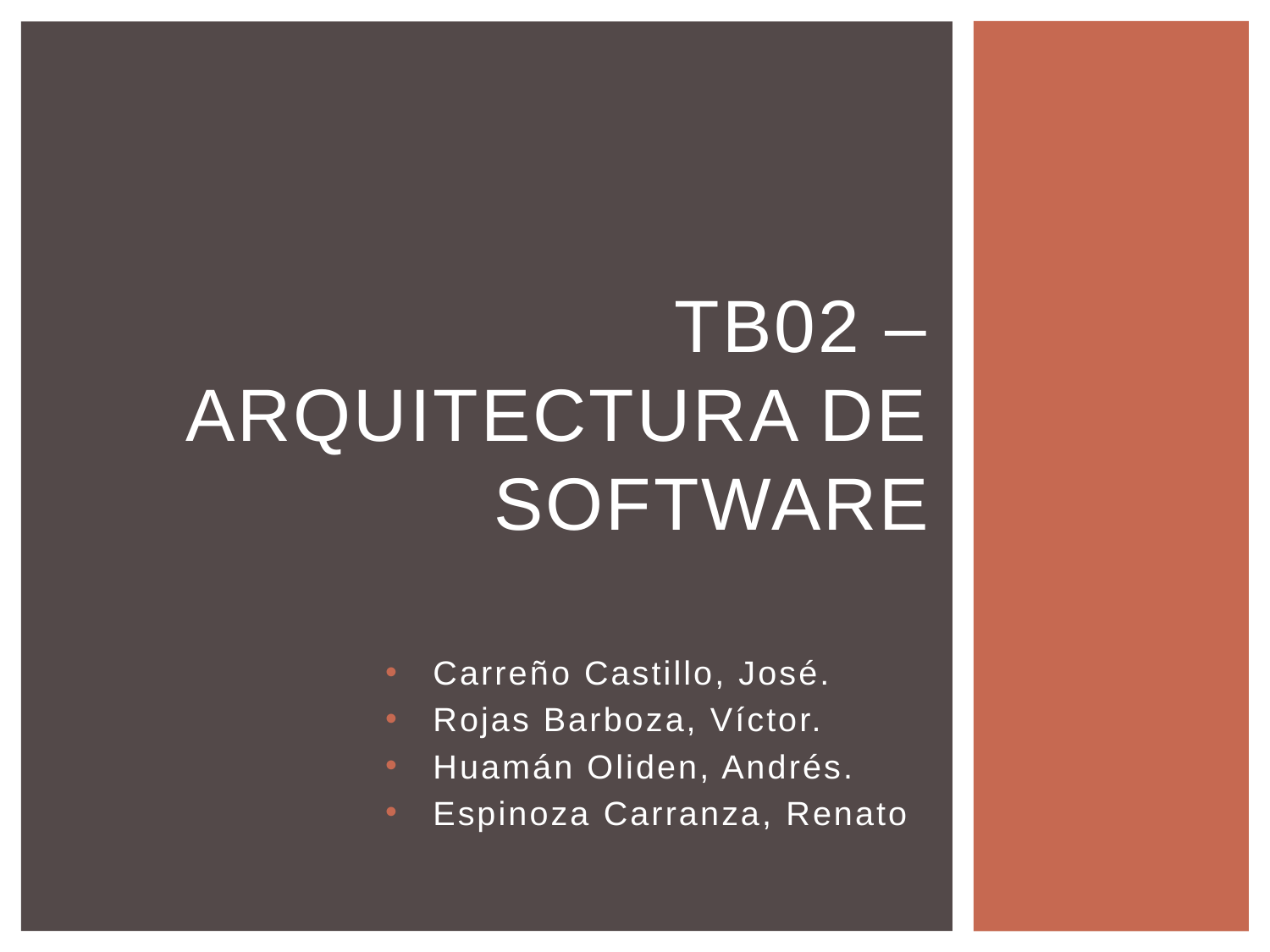

# TB02 – Arquitectura de Software
Carreño Castillo, José.
Rojas Barboza, Víctor.
Huamán Oliden, Andrés.
Espinoza Carranza, Renato